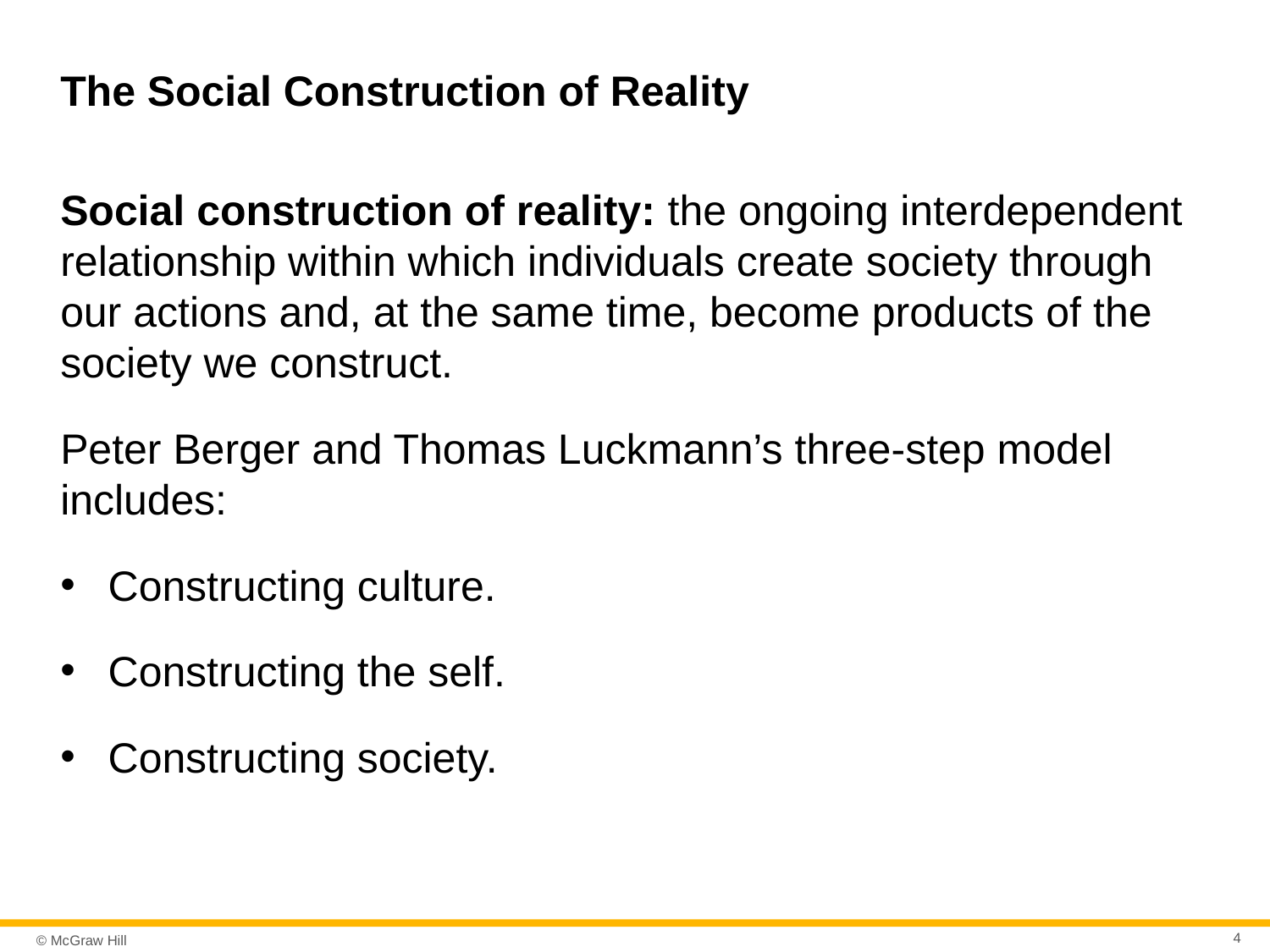

# The Social Construction of Reality
Social construction of reality: the ongoing interdependent relationship within which individuals create society through our actions and, at the same time, become products of the society we construct.
Peter Berger and Thomas Luckmann’s three-step model includes:
Constructing culture.
Constructing the self.
Constructing society.